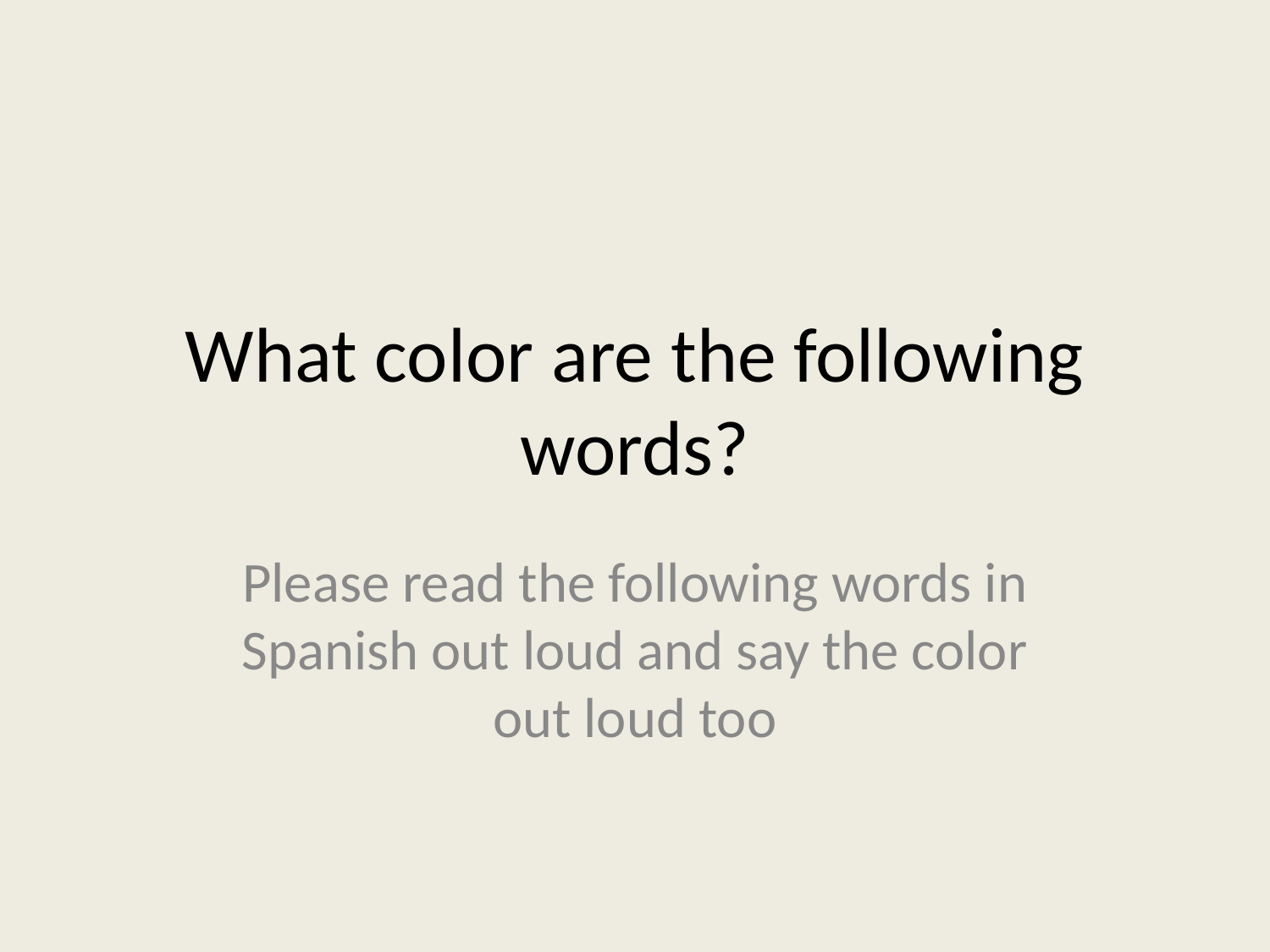

# What color are the following words?
Please read the following words in Spanish out loud and say the color out loud too